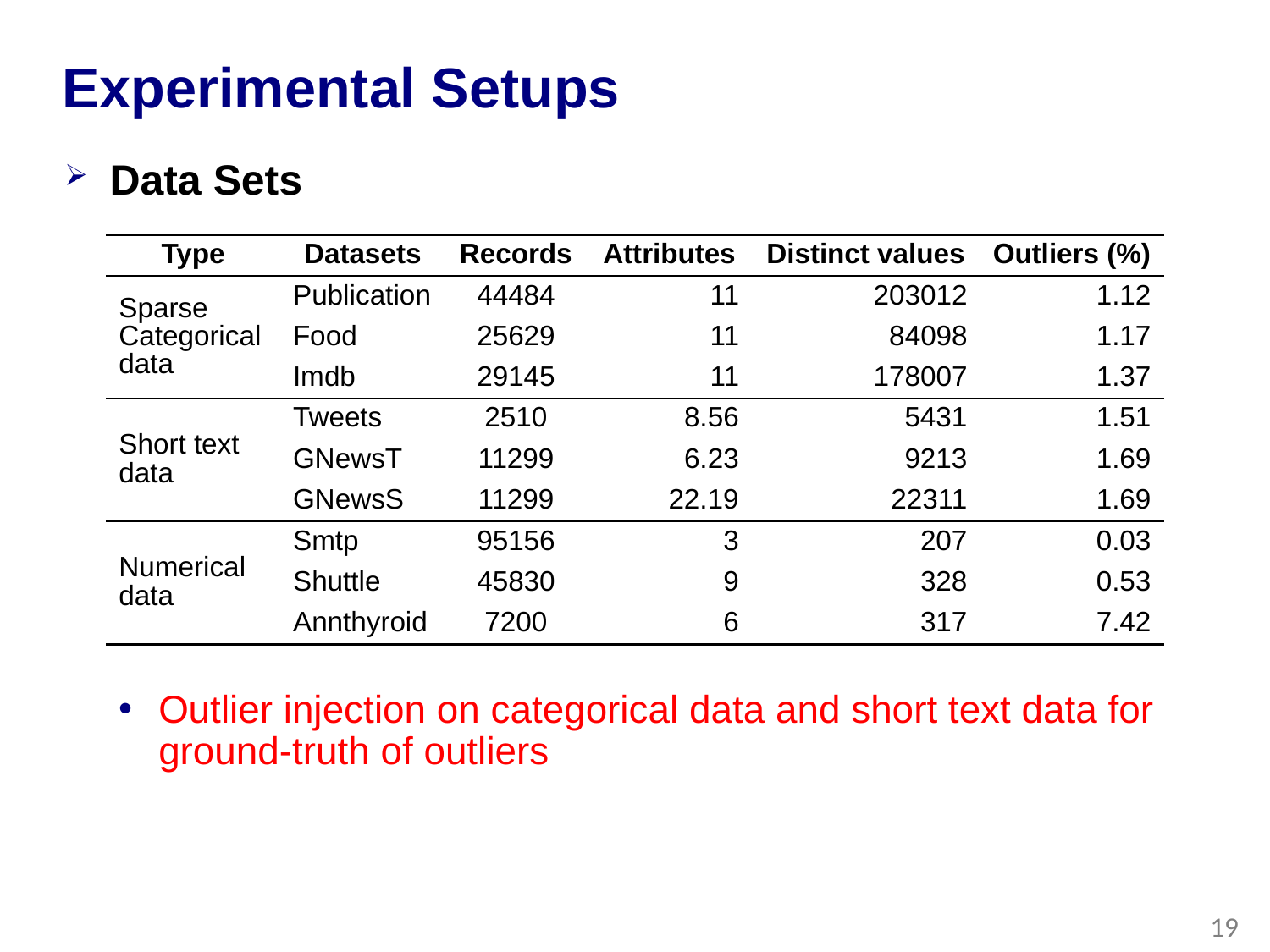

# Experimental Setups
Data Sets
| Type | Datasets | Records | Attributes | Distinct values | Outliers (%) |
| --- | --- | --- | --- | --- | --- |
| Sparse Categorical data | Publication | 44484 | 11 | 203012 | 1.12 |
|  | Food | 25629 | 11 | 84098 | 1.17 |
|  | Imdb | 29145 | 11 | 178007 | 1.37 |
| Short text data | Tweets | 2510 | 8.56 | 5431 | 1.51 |
|  | GNewsT | 11299 | 6.23 | 9213 | 1.69 |
|  | GNewsS | 11299 | 22.19 | 22311 | 1.69 |
| Numerical data | Smtp | 95156 | 3 | 207 | 0.03 |
|  | Shuttle | 45830 | 9 | 328 | 0.53 |
|  | Annthyroid | 7200 | 6 | 317 | 7.42 |
Outlier injection on categorical data and short text data for ground-truth of outliers
19